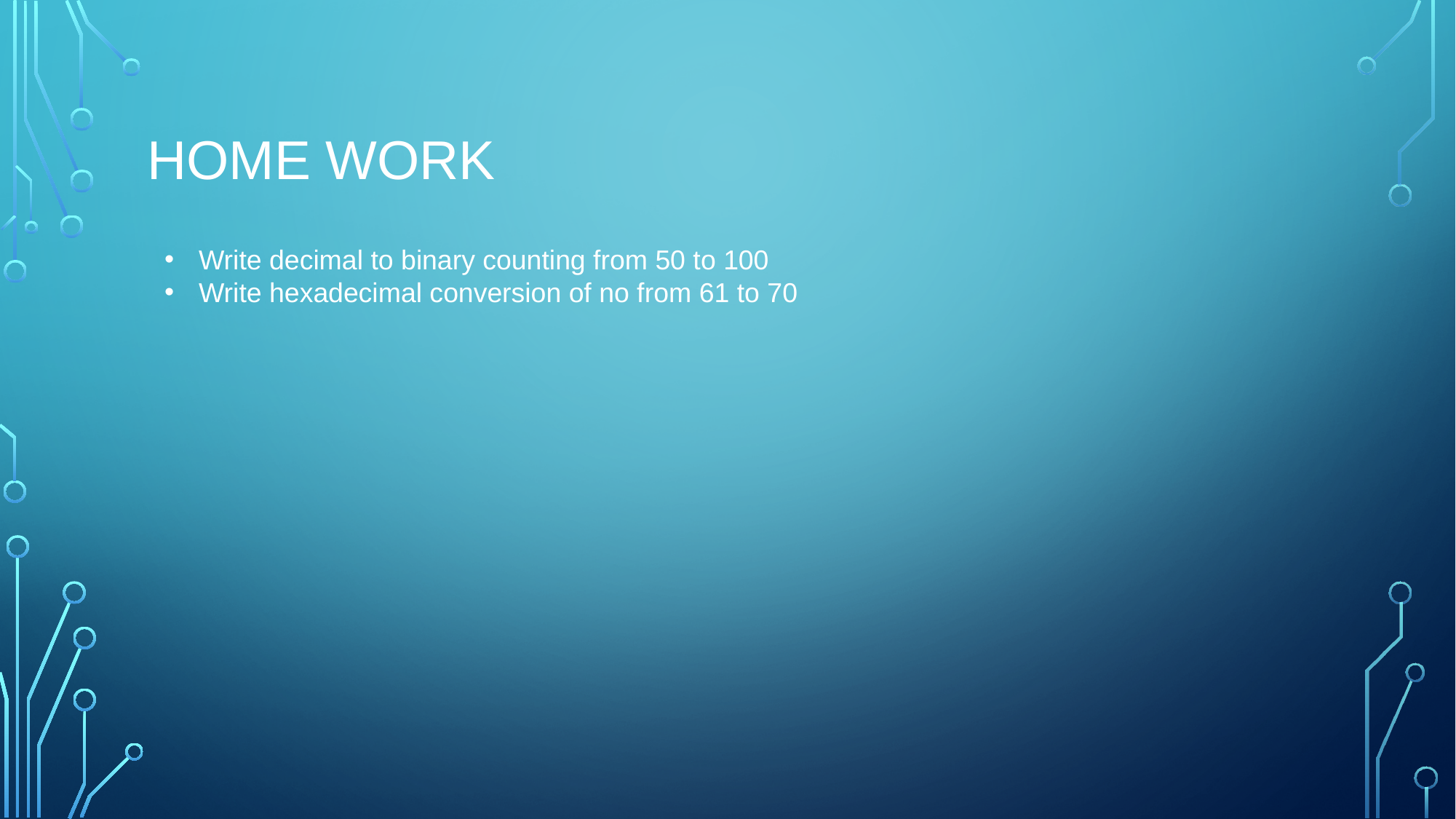

# Home work
Write decimal to binary counting from 50 to 100
Write hexadecimal conversion of no from 61 to 70